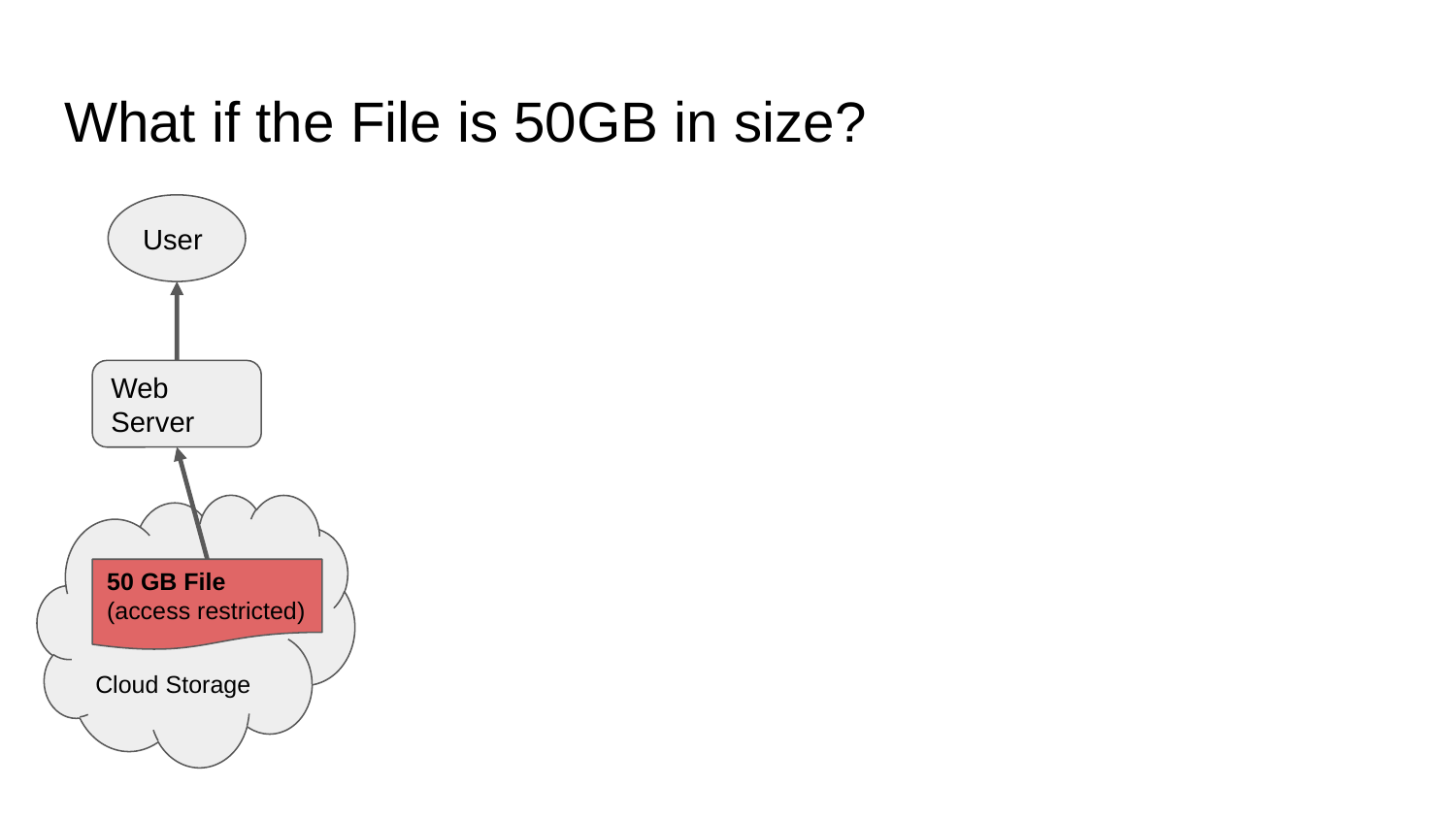

# What if the File is 50GB in size?

User
Web Server
Cloud Storage
50 GB File
(access restricted)